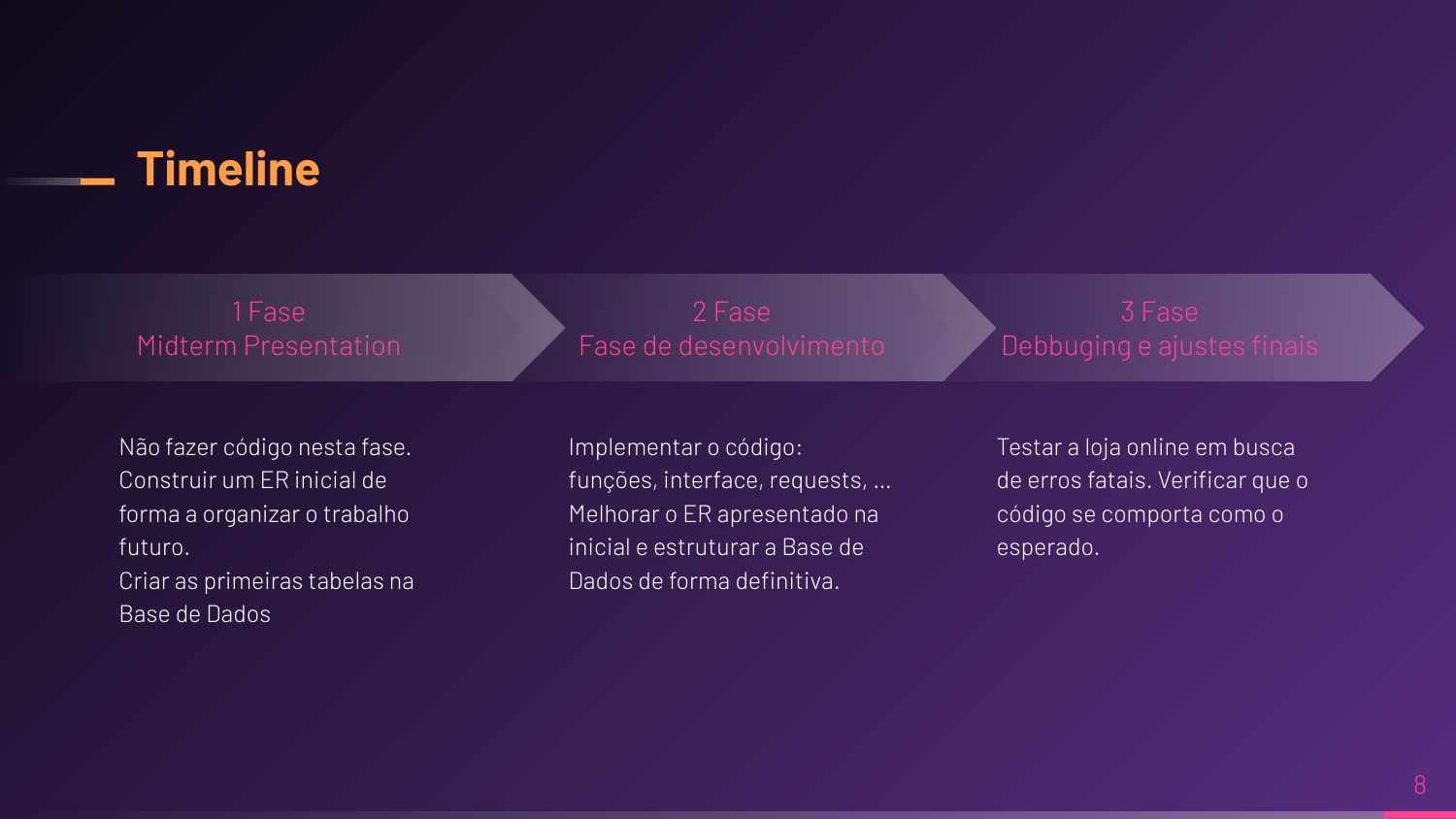

# Timeline
2 Fase
Fase de desenvolvimento
3 Fase
Debbuging e ajustes finais
1 Fase
Midterm Presentation
Não fazer código nesta fase.
Construir um ER inicial de forma a organizar o trabalho futuro.
Criar as primeiras tabelas na Base de Dados
Implementar o código: funções, interface, requests, …
Melhorar o ER apresentado na inicial e estruturar a Base de Dados de forma definitiva.

Testar a loja online em busca de erros fatais. Verificar que o código se comporta como o esperado.
8